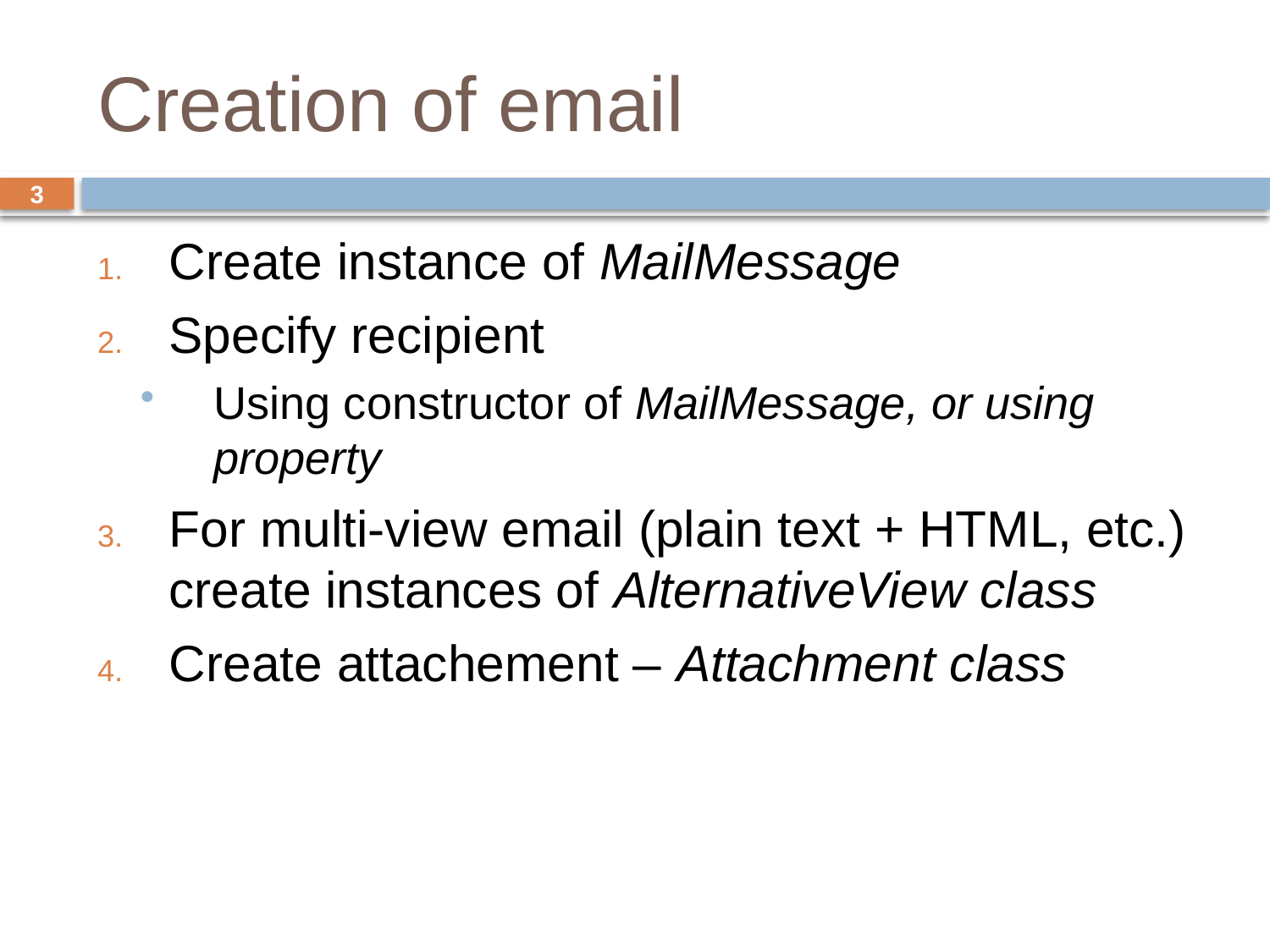

# Creation of email
3
Create instance of MailMessage
Specify recipient
Using constructor of MailMessage, or using property
For multi-view email (plain text + HTML, etc.) create instances of AlternativeView class
Create attachement – Attachment class